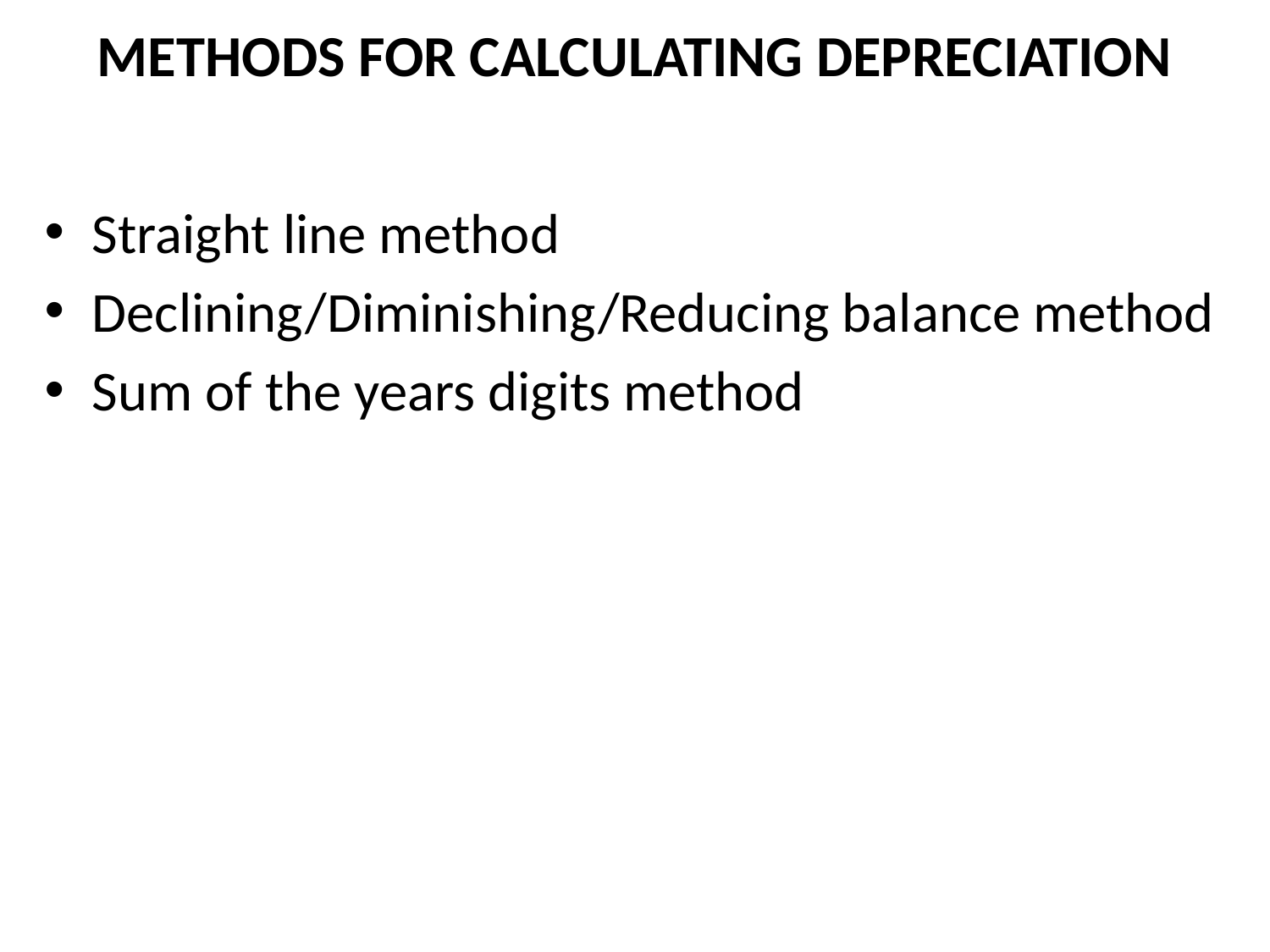

# METHODS FOR CALCULATING DEPRECIATION
Straight line method
Declining/Diminishing/Reducing balance method
Sum of the years digits method